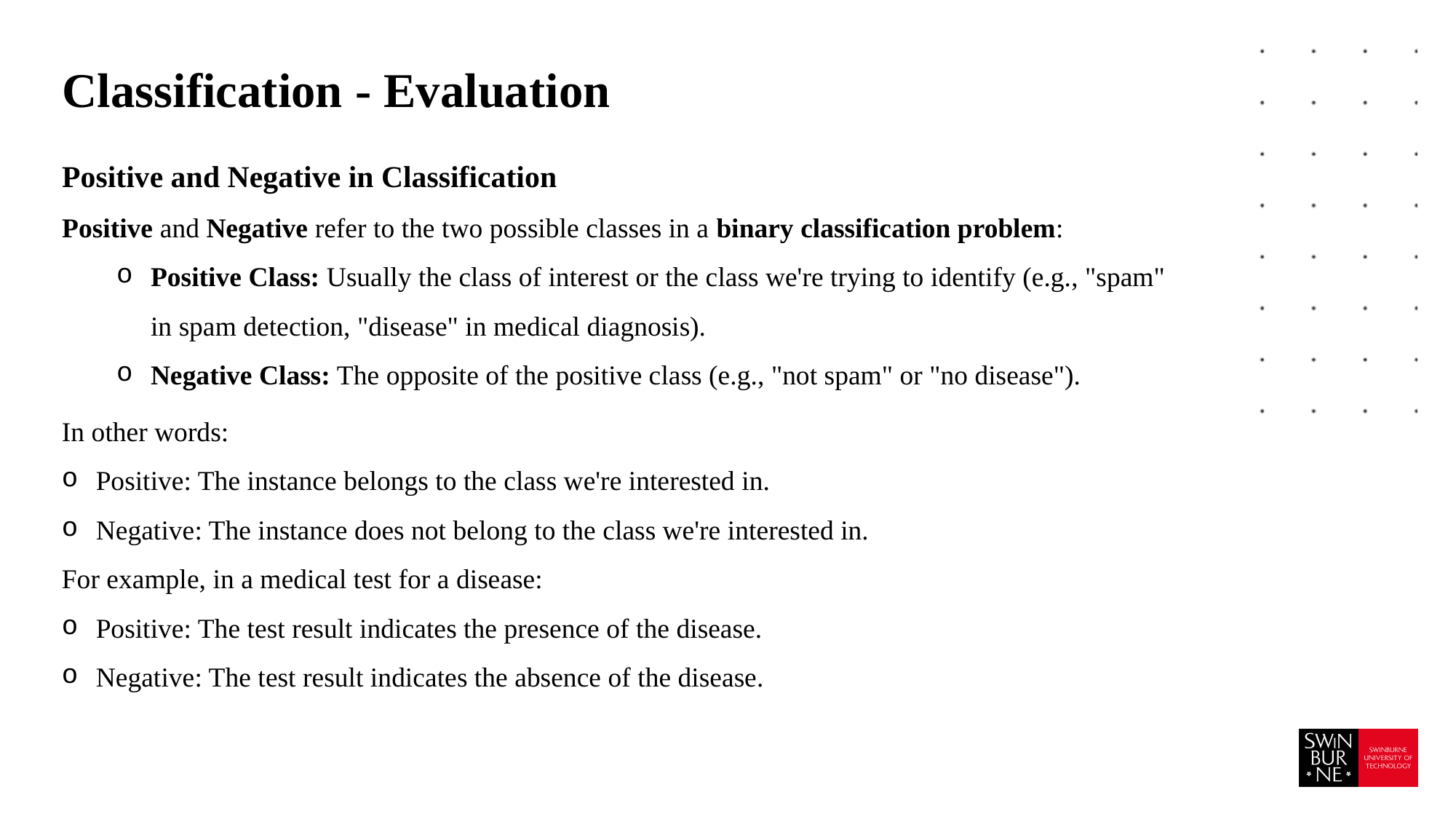

# Classification - Evaluation
Positive and Negative in Classification
Positive and Negative refer to the two possible classes in a binary classification problem:
Positive Class: Usually the class of interest or the class we're trying to identify (e.g., "spam" in spam detection, "disease" in medical diagnosis).
Negative Class: The opposite of the positive class (e.g., "not spam" or "no disease").
In other words:
Positive: The instance belongs to the class we're interested in.
Negative: The instance does not belong to the class we're interested in.
For example, in a medical test for a disease:
Positive: The test result indicates the presence of the disease.
Negative: The test result indicates the absence of the disease.